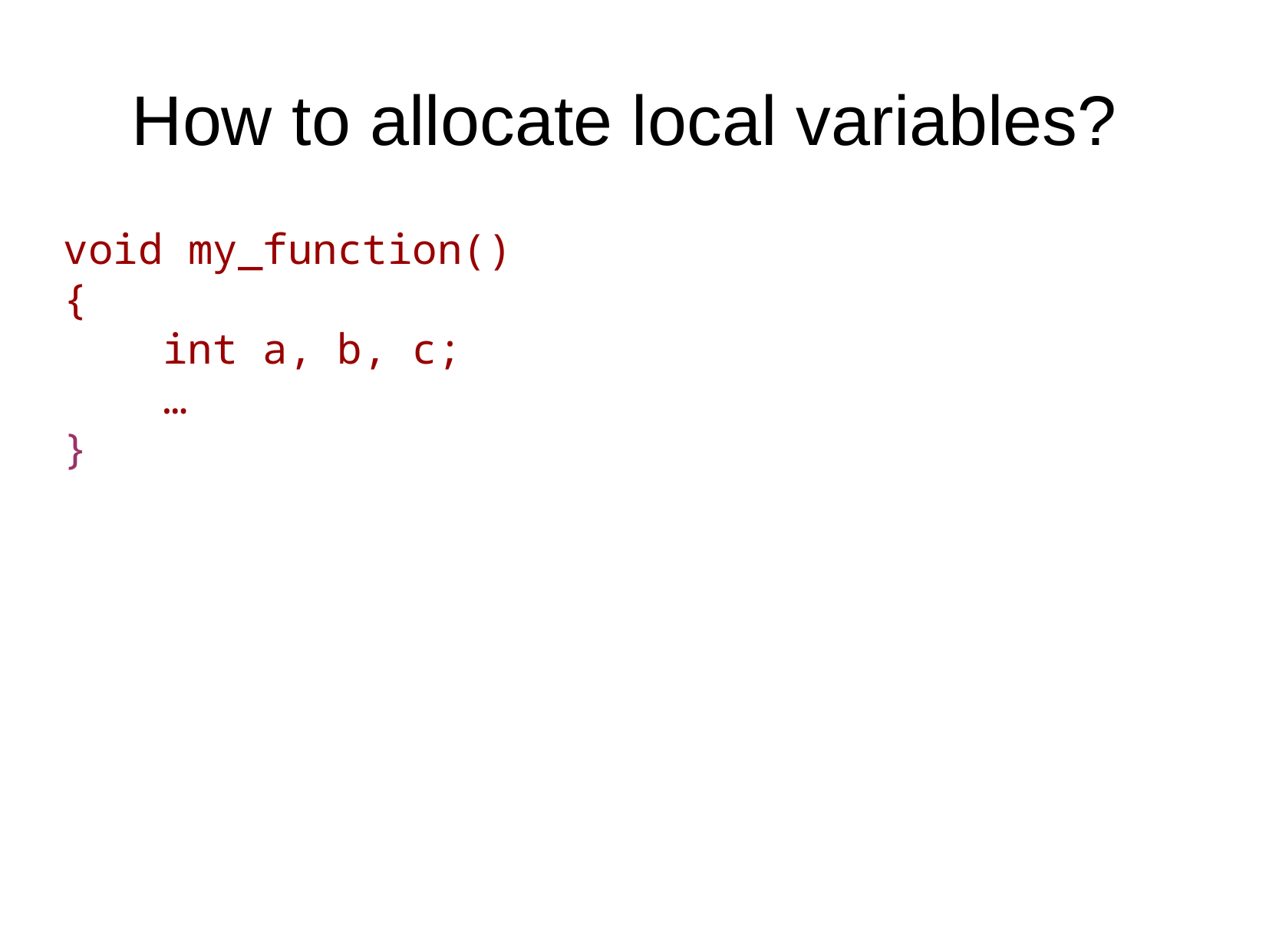

How to allocate local variables?
void my_function()
{
    int a, b, c;
    …
}